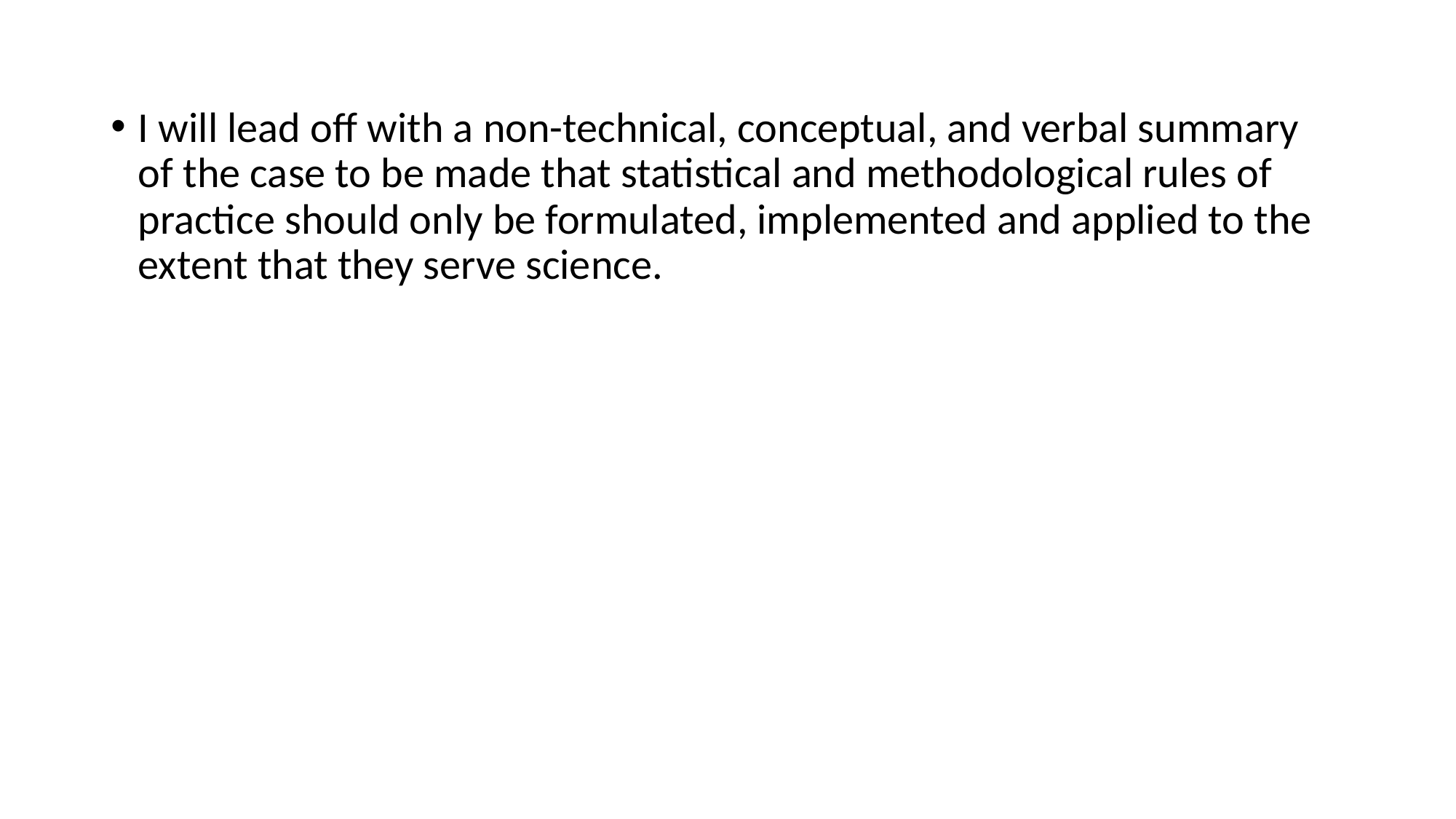

I will lead off with a non-technical, conceptual, and verbal summary of the case to be made that statistical and methodological rules of practice should only be formulated, implemented and applied to the extent that they serve science.